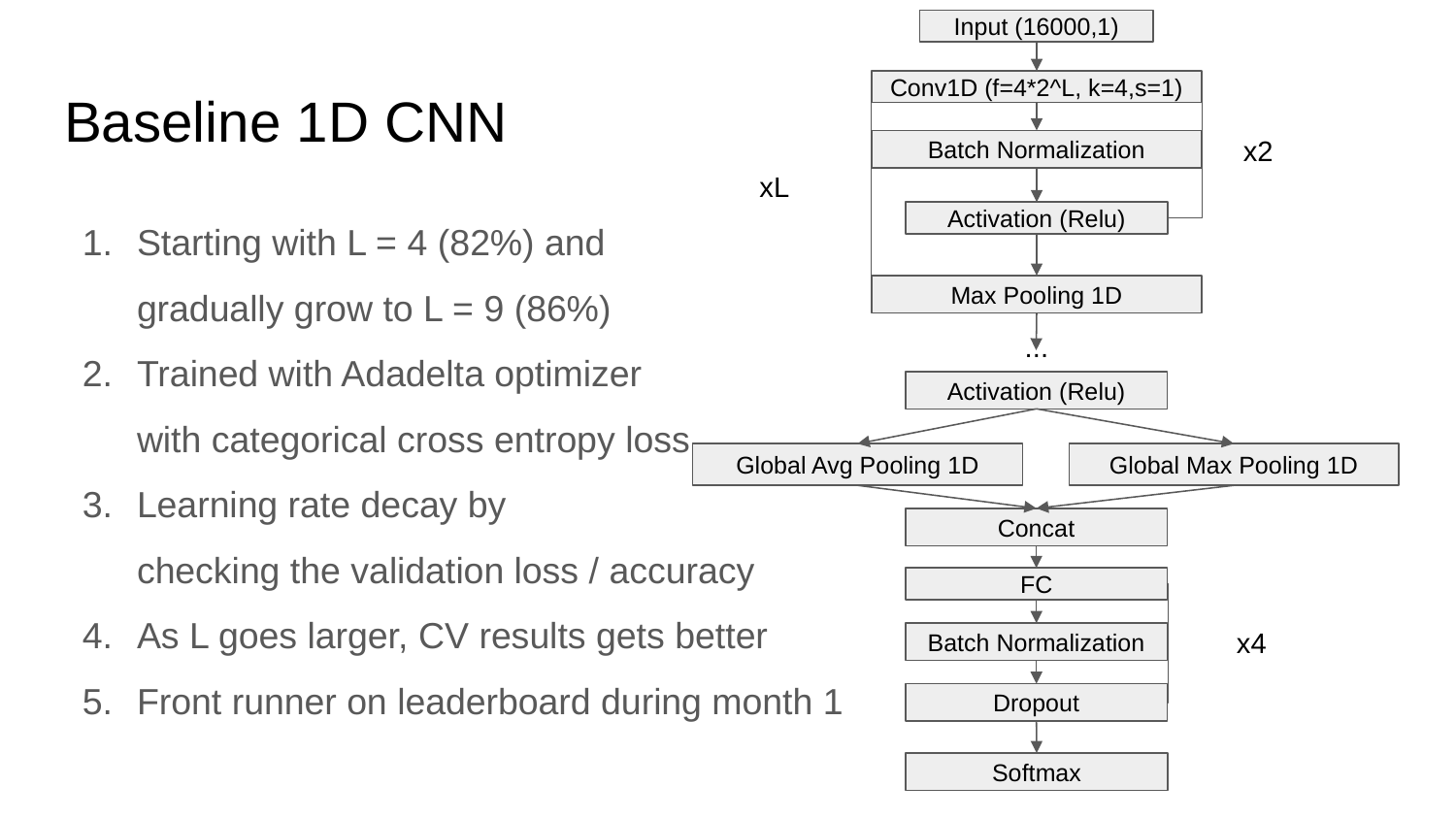

Input (16000,1)
# Baseline 1D CNN
Conv1D (f=4*2^L, k=4,s=1)
x2
Batch Normalization
xL
Starting with L = 4 (82%) and
gradually grow to L = 9 (86%)
Trained with Adadelta optimizer
with categorical cross entropy loss
Learning rate decay by
checking the validation loss / accuracy
As L goes larger, CV results gets better
Front runner on leaderboard during month 1
Activation (Relu)
Max Pooling 1D
...
Activation (Relu)
Global Avg Pooling 1D
Global Max Pooling 1D
Concat
FC
x4
Batch Normalization
Dropout
Softmax